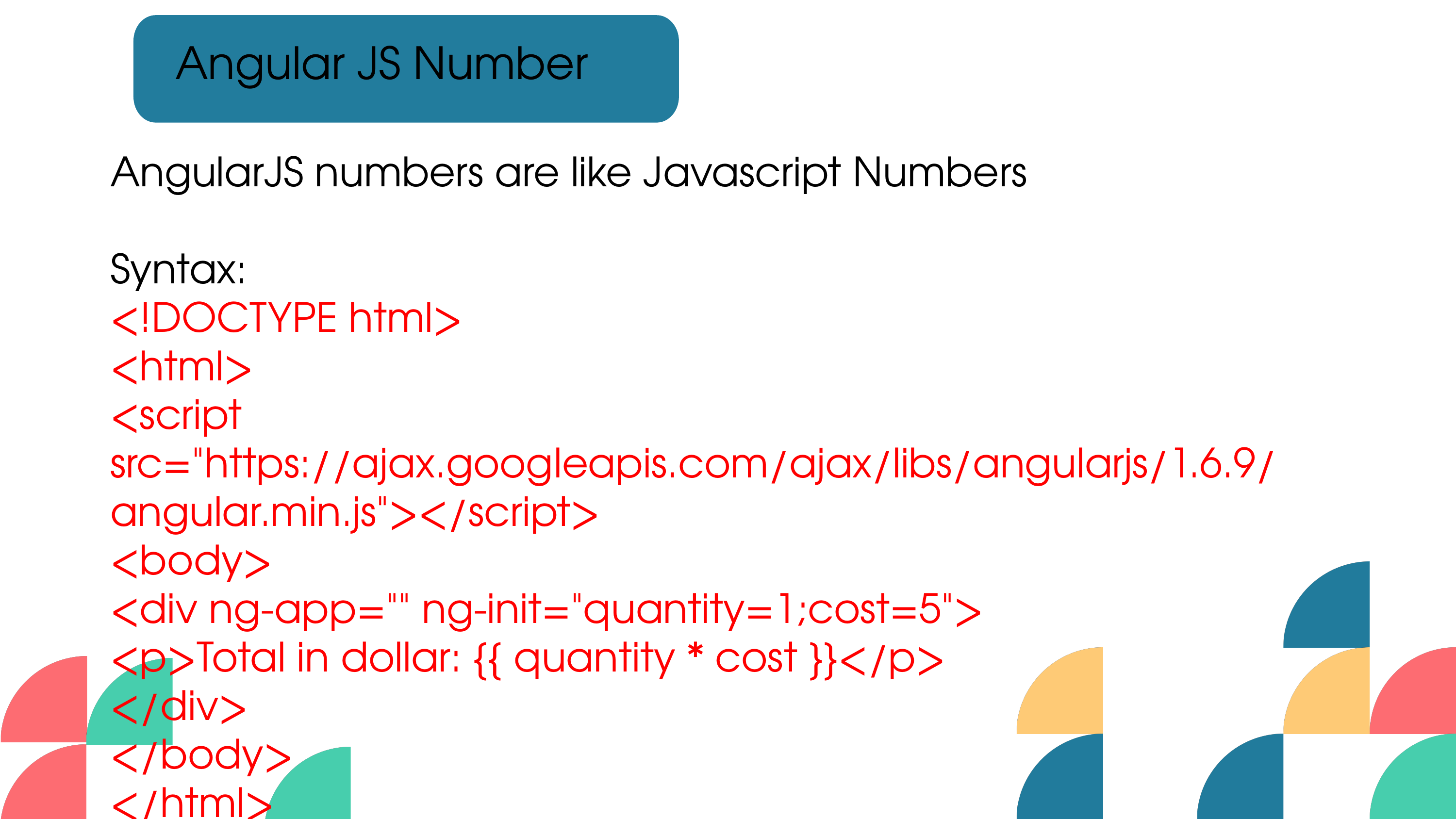

Angular JS Number

AngularJS numbers are like Javascript Numbers

Syntax:
<!DOCTYPE html>
<html>
<script src="https://ajax.googleapis.com/ajax/libs/angularjs/1.6.9/angular.min.js"></script>
<body>
<div ng-app="" ng-init="quantity=1;cost=5">
<p>Total in dollar: {{ quantity * cost }}</p>
</div>
</body>
</html>